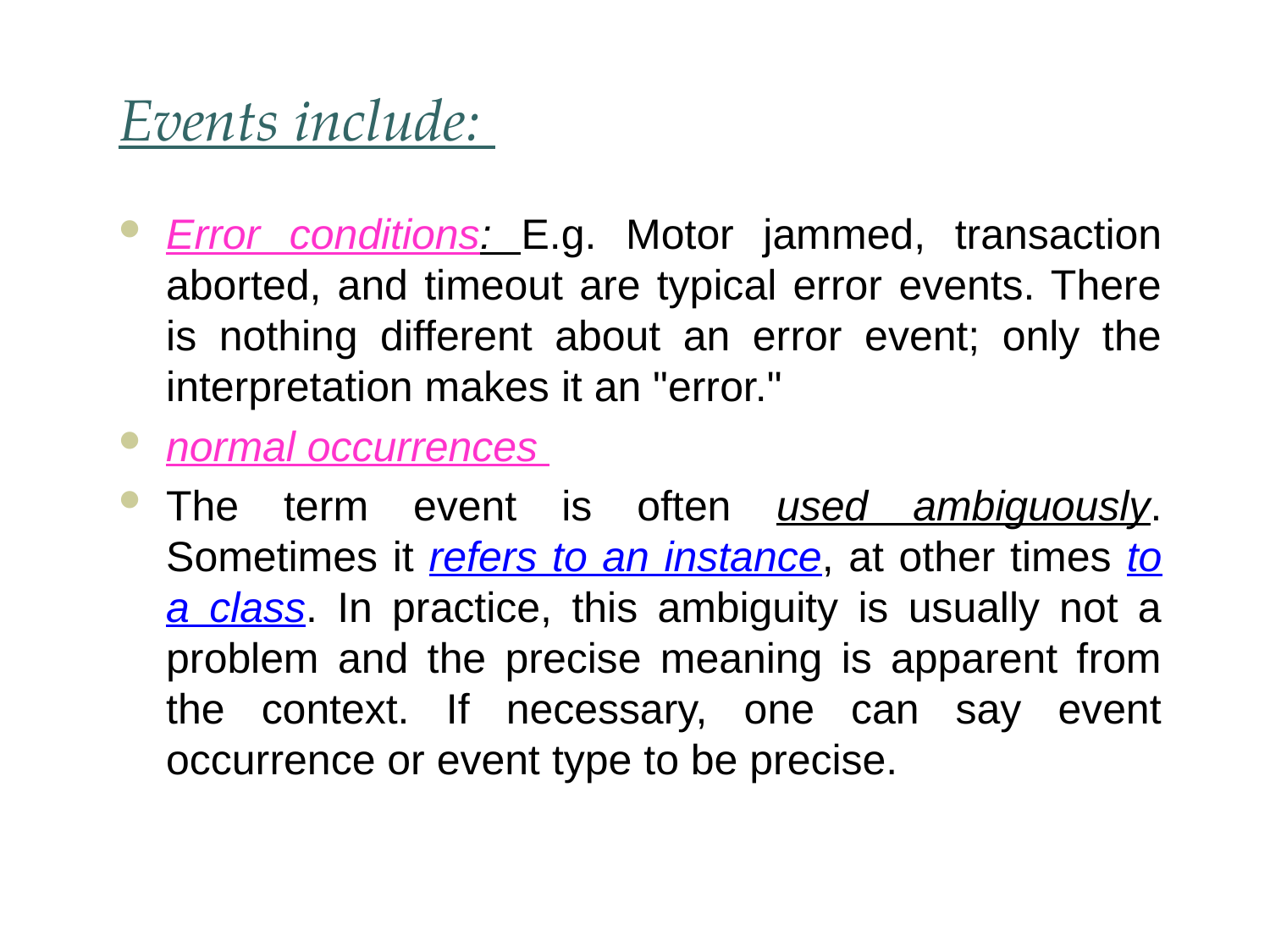

# Events include:
Error conditions: E.g. Motor jammed, transaction aborted, and timeout are typical error events. There is nothing different about an error event; only the interpretation makes it an "error."
normal occurrences
The term event is often used ambiguously. Sometimes it refers to an instance, at other times to a class. In practice, this ambiguity is usually not a problem and the precise meaning is apparent from the context. If necessary, one can say event occurrence or event type to be precise.